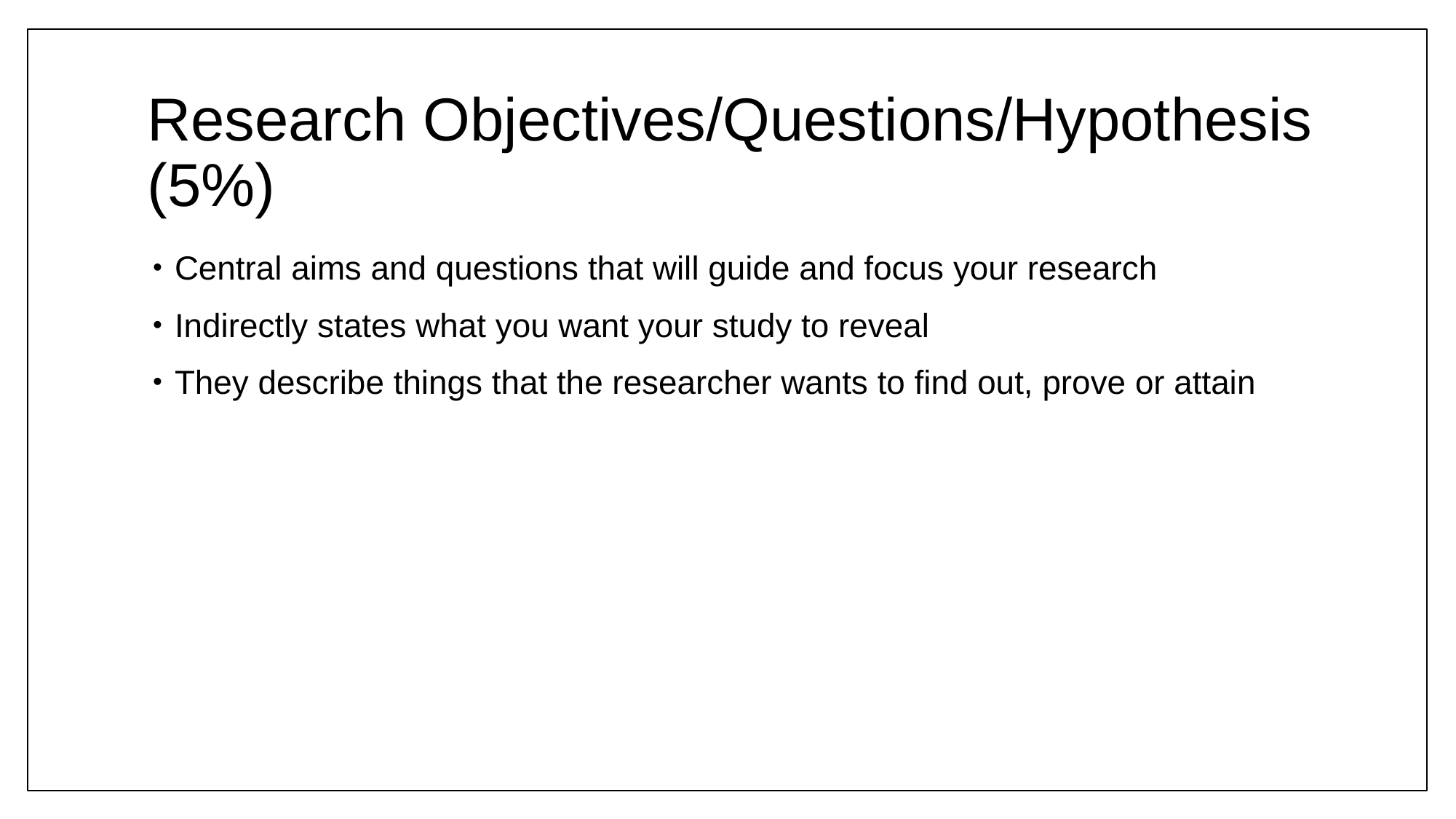

# Research Objectives/Questions/Hypothesis (5%)
Central aims and questions that will guide and focus your research
Indirectly states what you want your study to reveal
They describe things that the researcher wants to find out, prove or attain